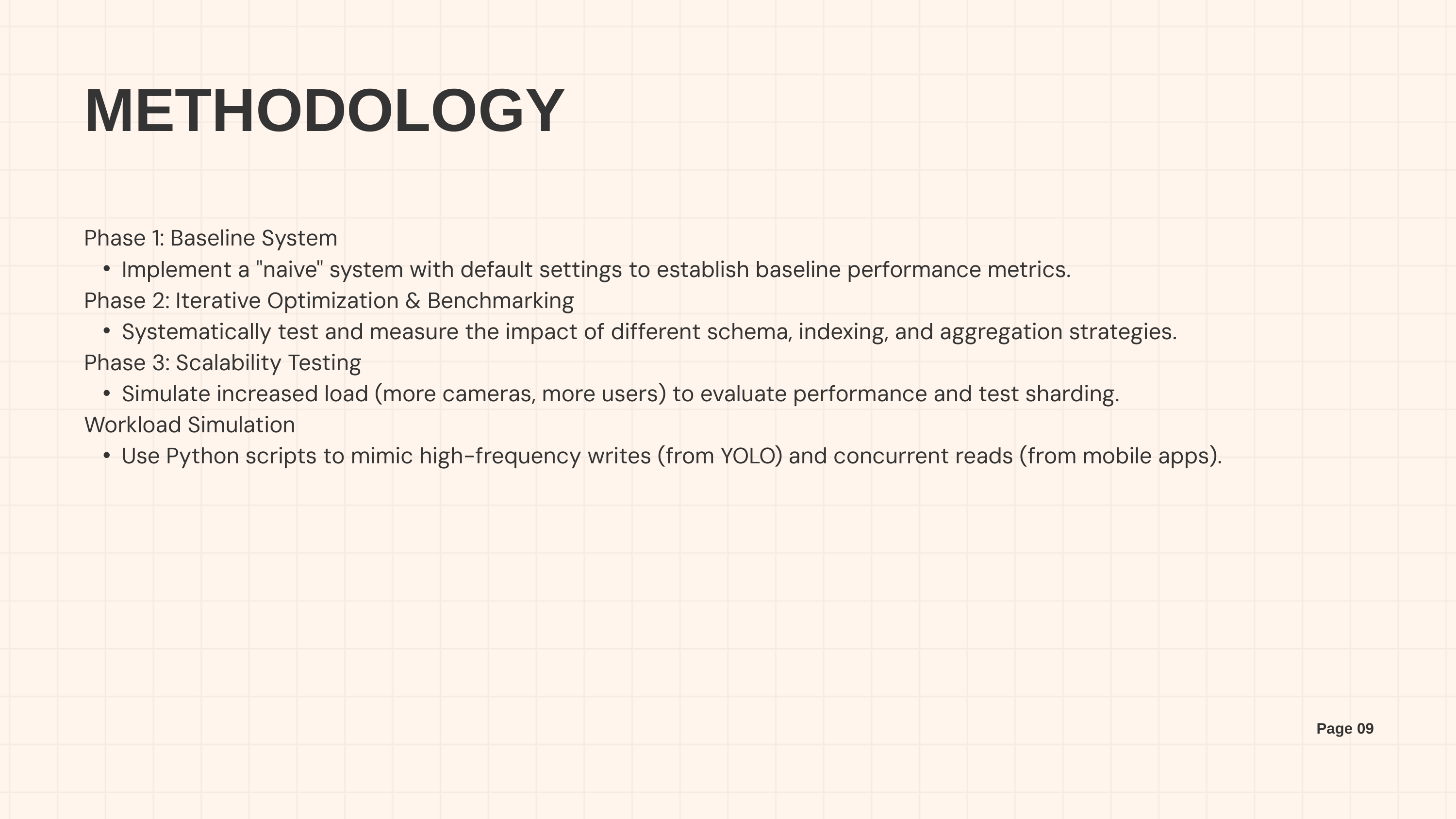

METHODOLOGY
Phase 1: Baseline System
Implement a "naive" system with default settings to establish baseline performance metrics.
Phase 2: Iterative Optimization & Benchmarking
Systematically test and measure the impact of different schema, indexing, and aggregation strategies.
Phase 3: Scalability Testing
Simulate increased load (more cameras, more users) to evaluate performance and test sharding.
Workload Simulation
Use Python scripts to mimic high-frequency writes (from YOLO) and concurrent reads (from mobile apps).

Page 09